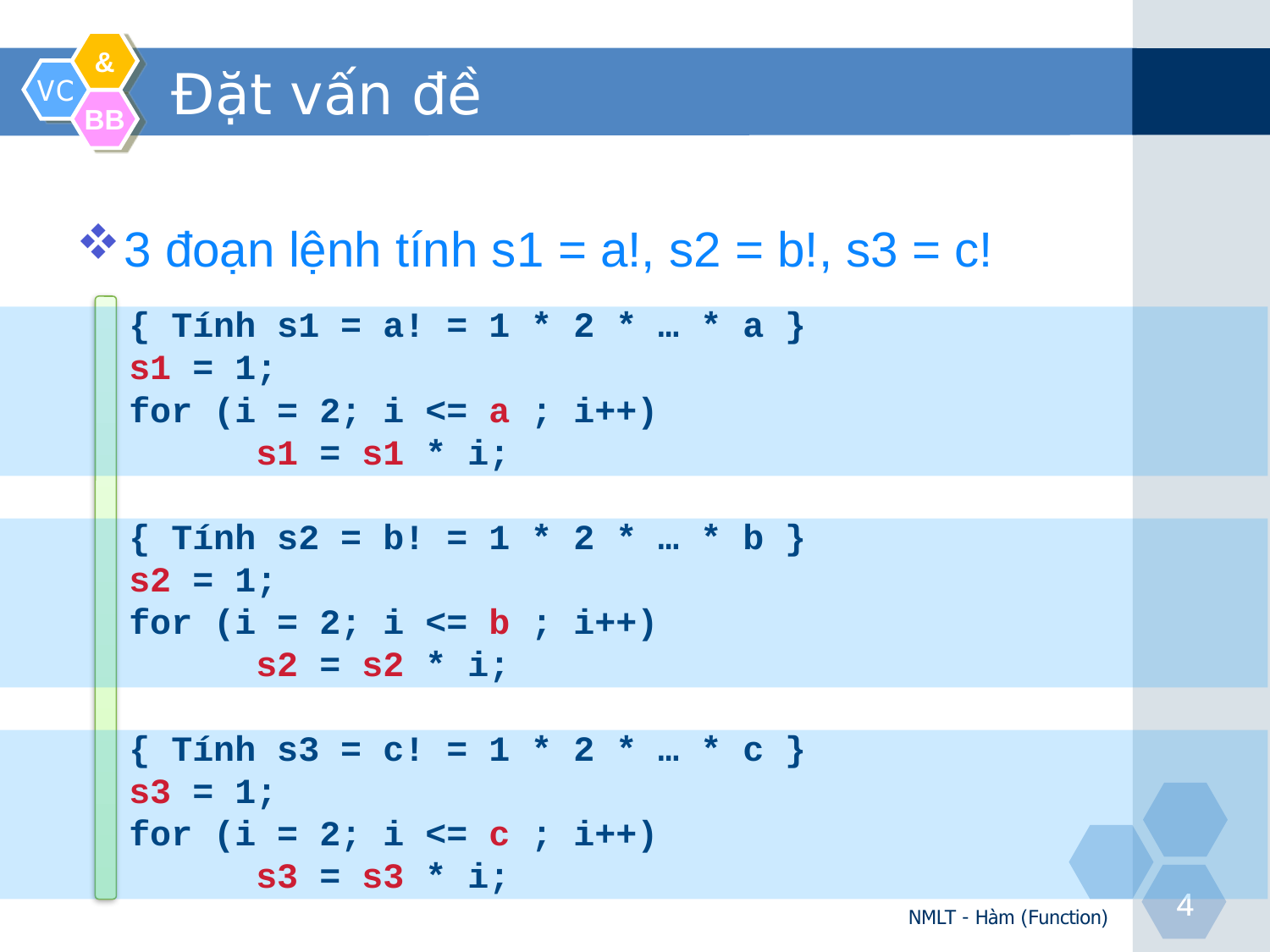

# Đặt vấn đề
3 đoạn lệnh tính s1 = a!, s2 = b!, s3 = c!

{ Tính s1 = a! = 1 * 2 * … * a }
s1 = 1;
for (i = 2; i <= a ; i++)
	s1 = s1 * i;

{ Tính s2 = b! = 1 * 2 * … * b }
s2 = 1;
for (i = 2; i <= b ; i++)
	s2 = s2 * i;

{ Tính s3 = c! = 1 * 2 * … * c }
s3 = 1;
for (i = 2; i <= c ; i++)
	s3 = s3 * i;

NMLT - Hàm (Function)